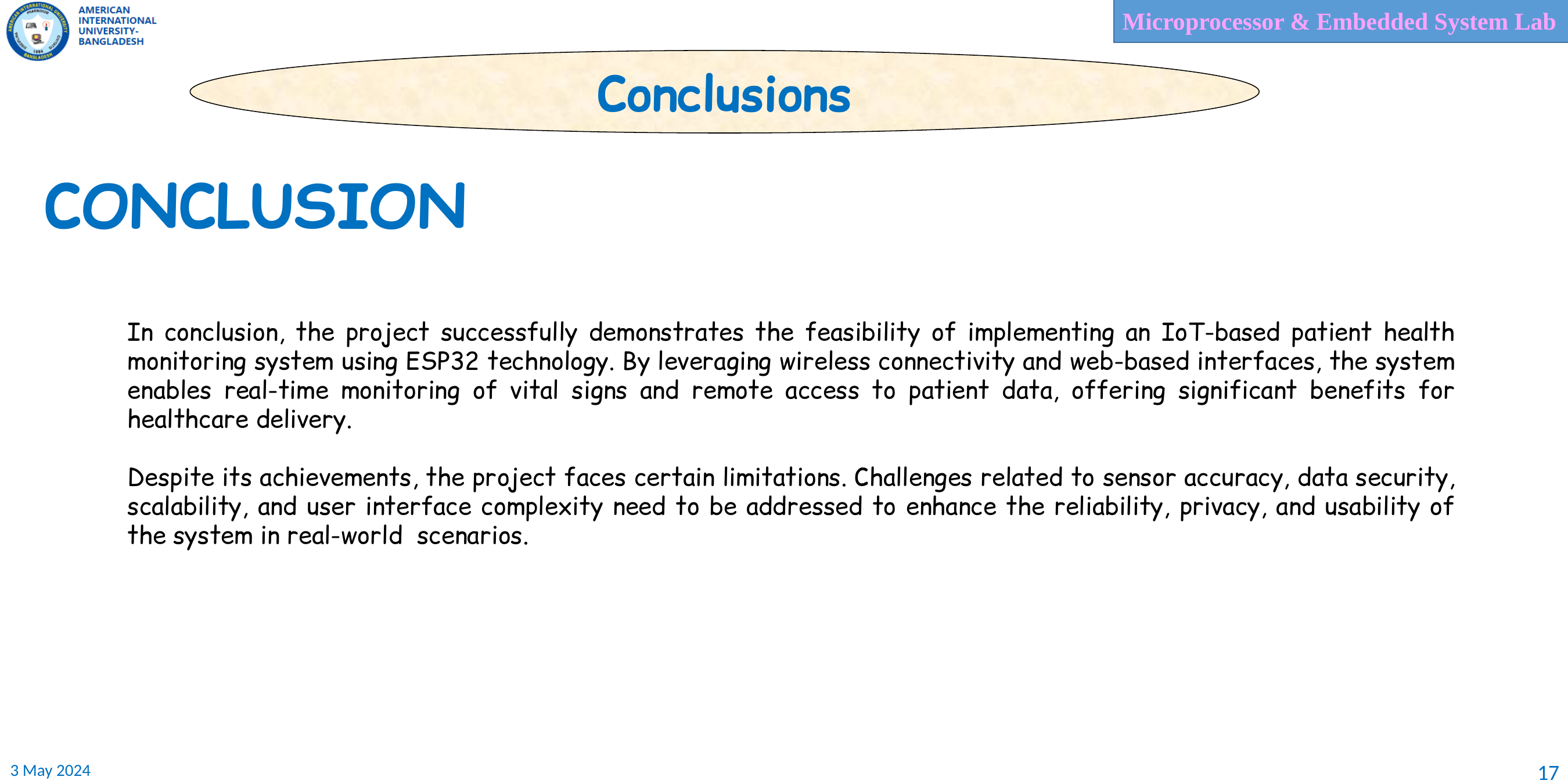

Conclusions
CONCLUSION
In conclusion, the project successfully demonstrates the feasibility of implementing an IoT-based patient health monitoring system using ESP32 technology. By leveraging wireless connectivity and web-based interfaces, the system enables real-time monitoring of vital signs and remote access to patient data, offering significant benefits for healthcare delivery.

Despite its achievements, the project faces certain limitations. Challenges related to sensor accuracy, data security, scalability, and user interface complexity need to be addressed to enhance the reliability, privacy, and usability of the system in real-world  scenarios.
17